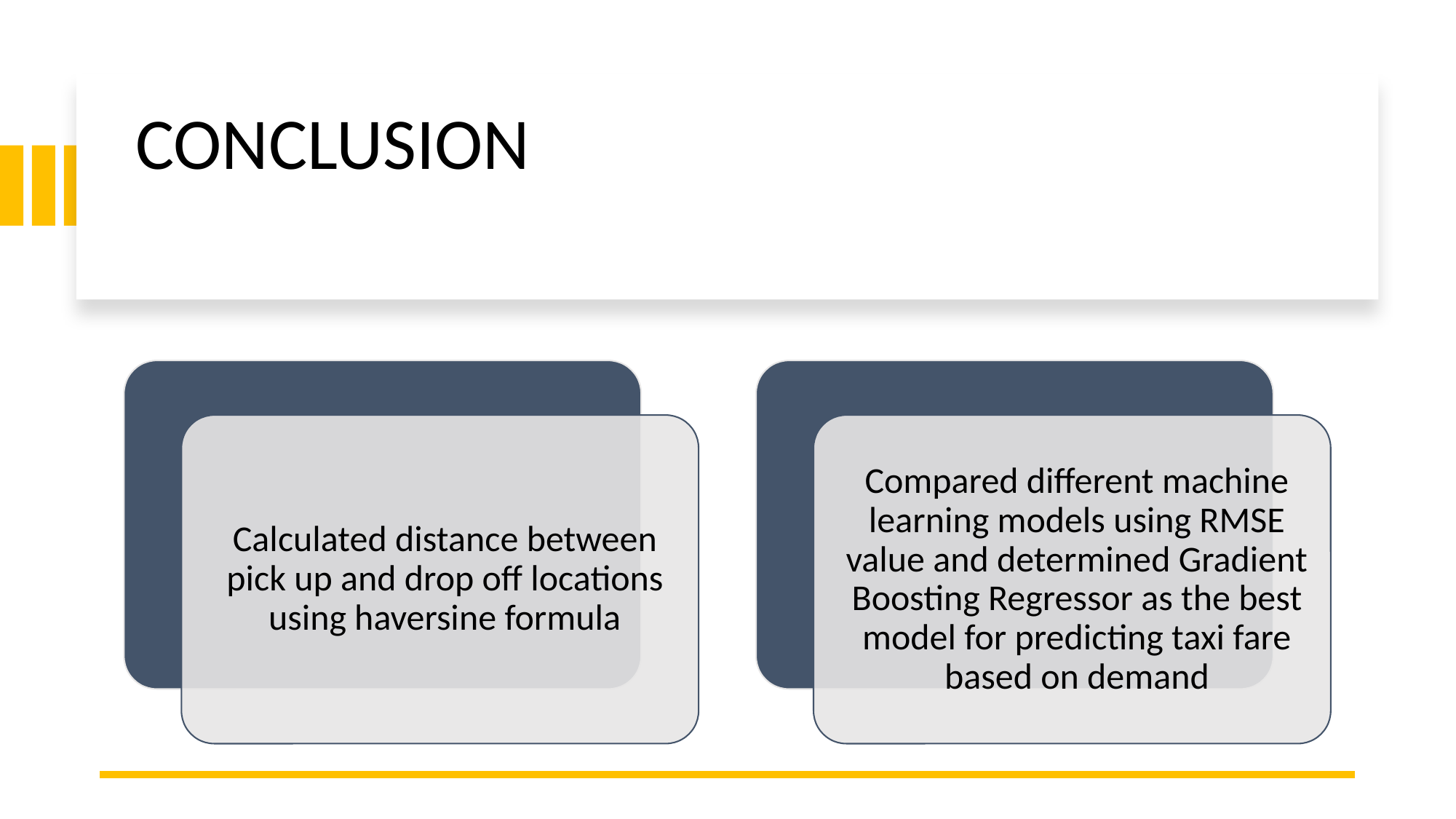

# CONCLUSION

Calculated distance between pick up and drop off locations using haversine formula
Compared different machine learning models using RMSE value and determined Gradient Boosting Regressor as the best model for predicting taxi fare based on demand